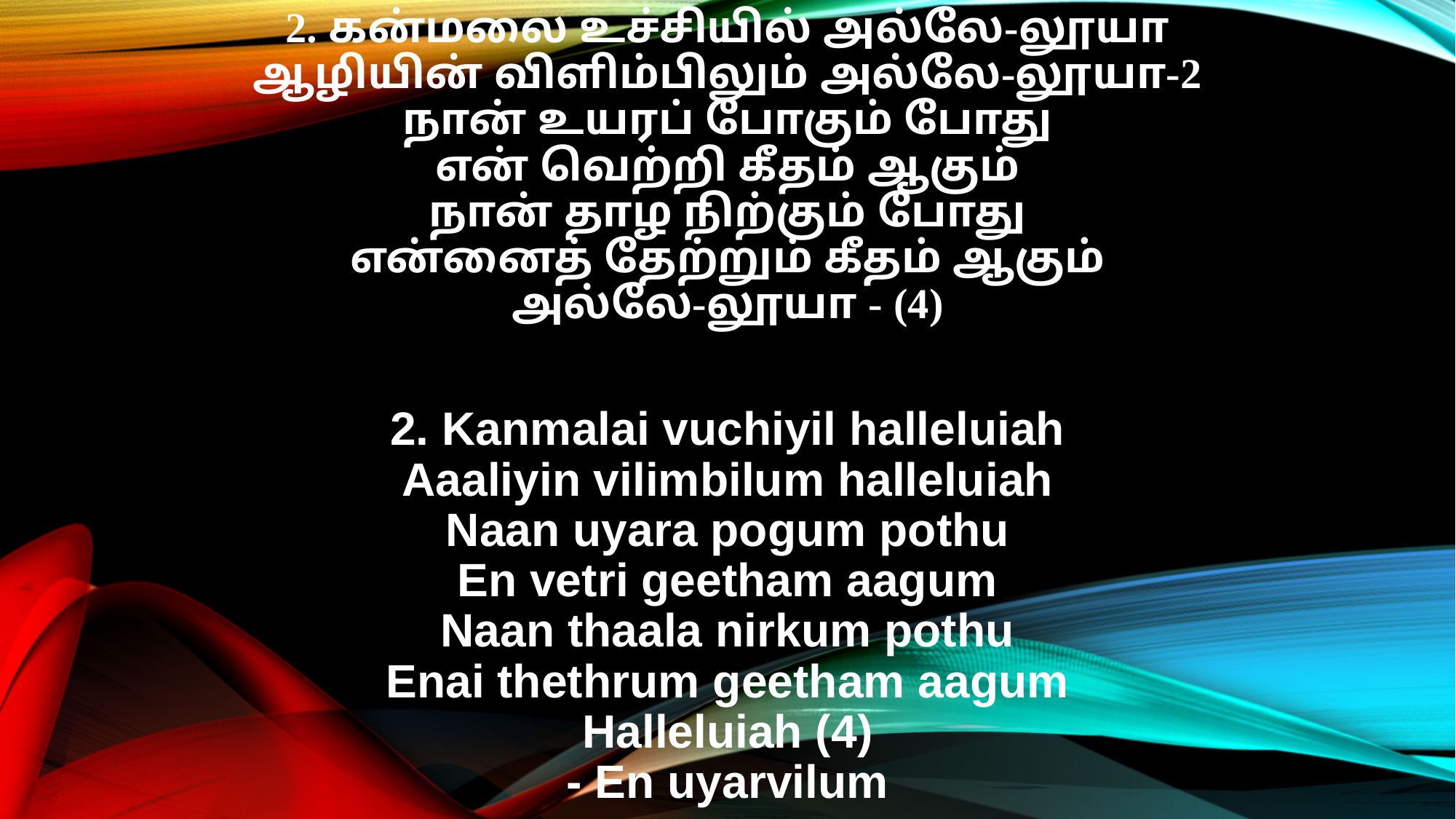

2. கன்மலை உச்சியில் அல்லே-லூயா
ஆழியின் விளிம்பிலும் அல்லே-லூயா-2
நான் உயரப் போகும் போது
என் வெற்றி கீதம் ஆகும்
நான் தாழ நிற்கும் போது
என்னைத் தேற்றும் கீதம் ஆகும்
அல்லே-லூயா - (4)

2. Kanmalai vuchiyil halleluiah
Aaaliyin vilimbilum halleluiah
Naan uyara pogum pothu
En vetri geetham aagum
Naan thaala nirkum pothu
Enai thethrum geetham aagum
Halleluiah (4)
- En uyarvilum